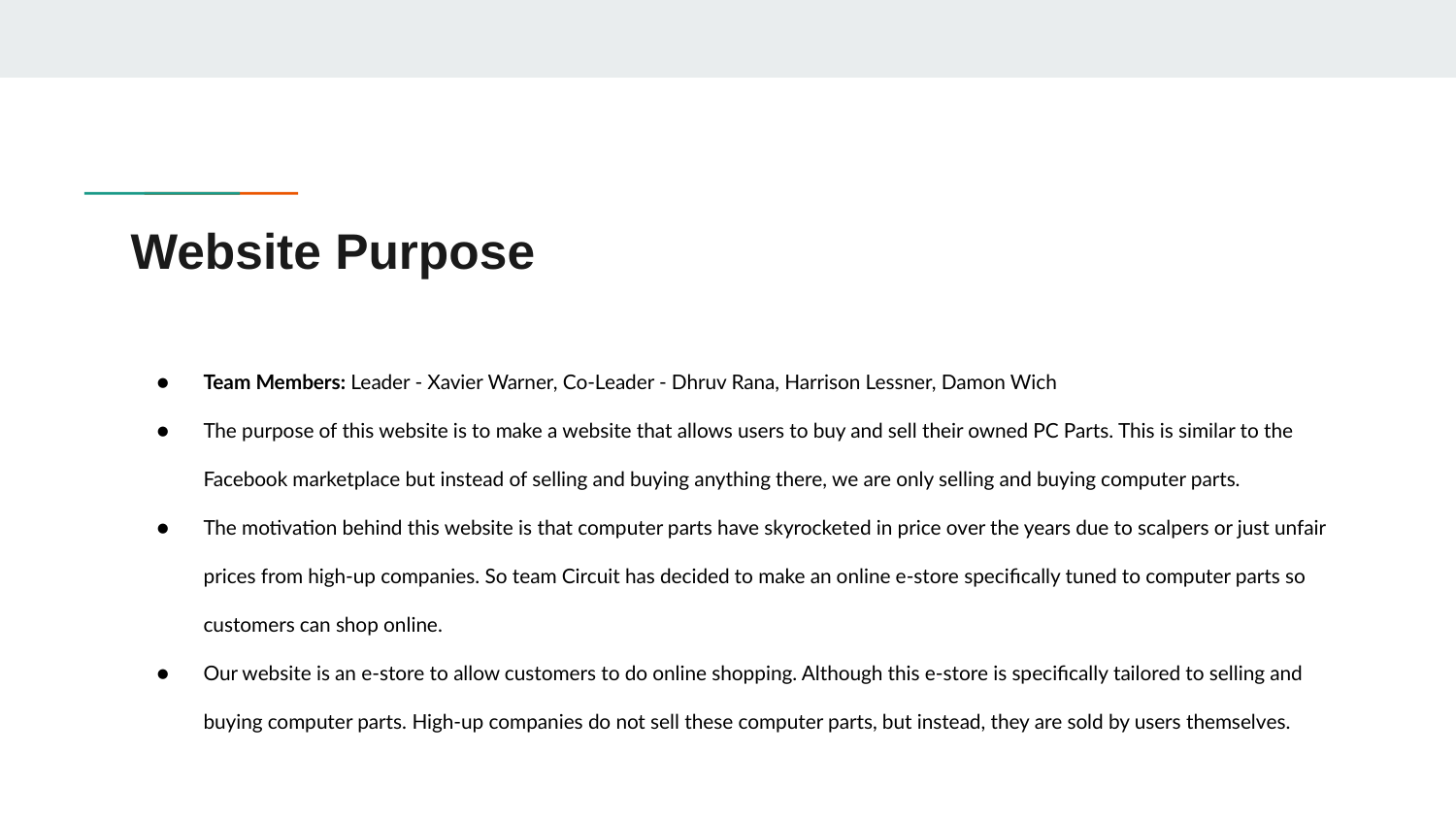

# Website Purpose
Team Members: Leader - Xavier Warner, Co-Leader - Dhruv Rana, Harrison Lessner, Damon Wich
The purpose of this website is to make a website that allows users to buy and sell their owned PC Parts. This is similar to the Facebook marketplace but instead of selling and buying anything there, we are only selling and buying computer parts.
The motivation behind this website is that computer parts have skyrocketed in price over the years due to scalpers or just unfair prices from high-up companies. So team Circuit has decided to make an online e-store specifically tuned to computer parts so customers can shop online.
Our website is an e-store to allow customers to do online shopping. Although this e-store is specifically tailored to selling and buying computer parts. High-up companies do not sell these computer parts, but instead, they are sold by users themselves.